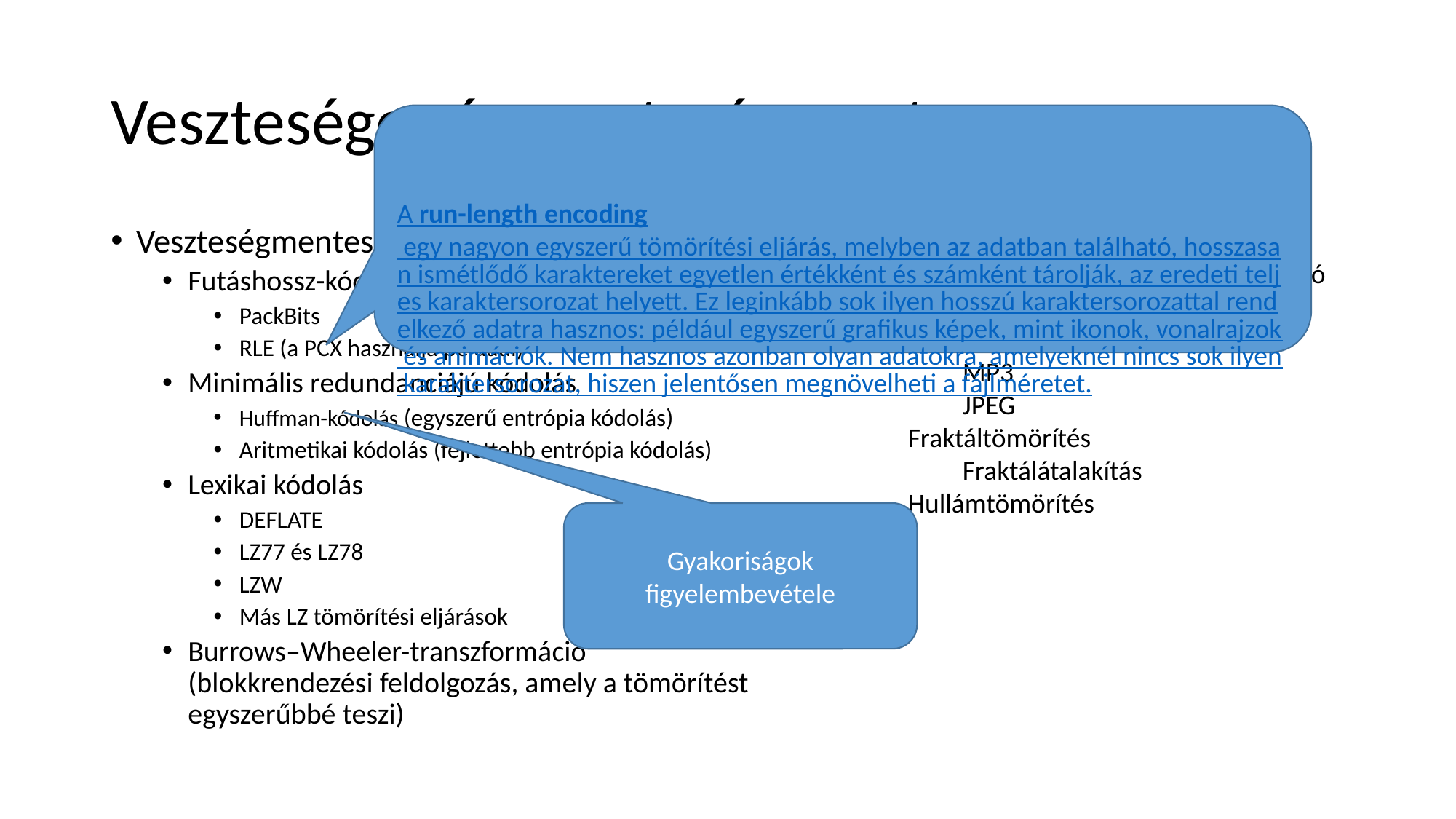

# Veszteséges és veszteségmentes
A run-length encoding egy nagyon egyszerű tömörítési eljárás, melyben az adatban található, hosszasan ismétlődő karaktereket egyetlen értékként és számként tárolják, az eredeti teljes karaktersorozat helyett. Ez leginkább sok ilyen hosszú karaktersorozattal rendelkező adatra hasznos: például egyszerű grafikus képek, mint ikonok, vonalrajzok és animációk. Nem hasznos azonban olyan adatokra, amelyeknél nincs sok ilyen karaktersorozat, hiszen jelentősen megnövelheti a fájlméretet.
Veszteségmentes tömörítés
Futáshossz-kódolás
PackBits
RLE (a PCX használja például)
Minimális redundanciájú kódolás
Huffman-kódolás (egyszerű entrópia kódolás)
Aritmetikai kódolás (fejlettebb entrópia kódolás)
Lexikai kódolás
DEFLATE
LZ77 és LZ78
LZW
Más LZ tömörítési eljárások
Burrows–Wheeler-transzformáció (blokkrendezési feldolgozás, amely a tömörítést egyszerűbbé teszi)

Veszteséges tömörítés
Diszkrét cosinusátalakításokra alapuló kódolások
MPEG
MP3
JPEG
Fraktáltömörítés
Fraktálátalakítás
Hullámtömörítés

Gyakoriságok figyelembevétele